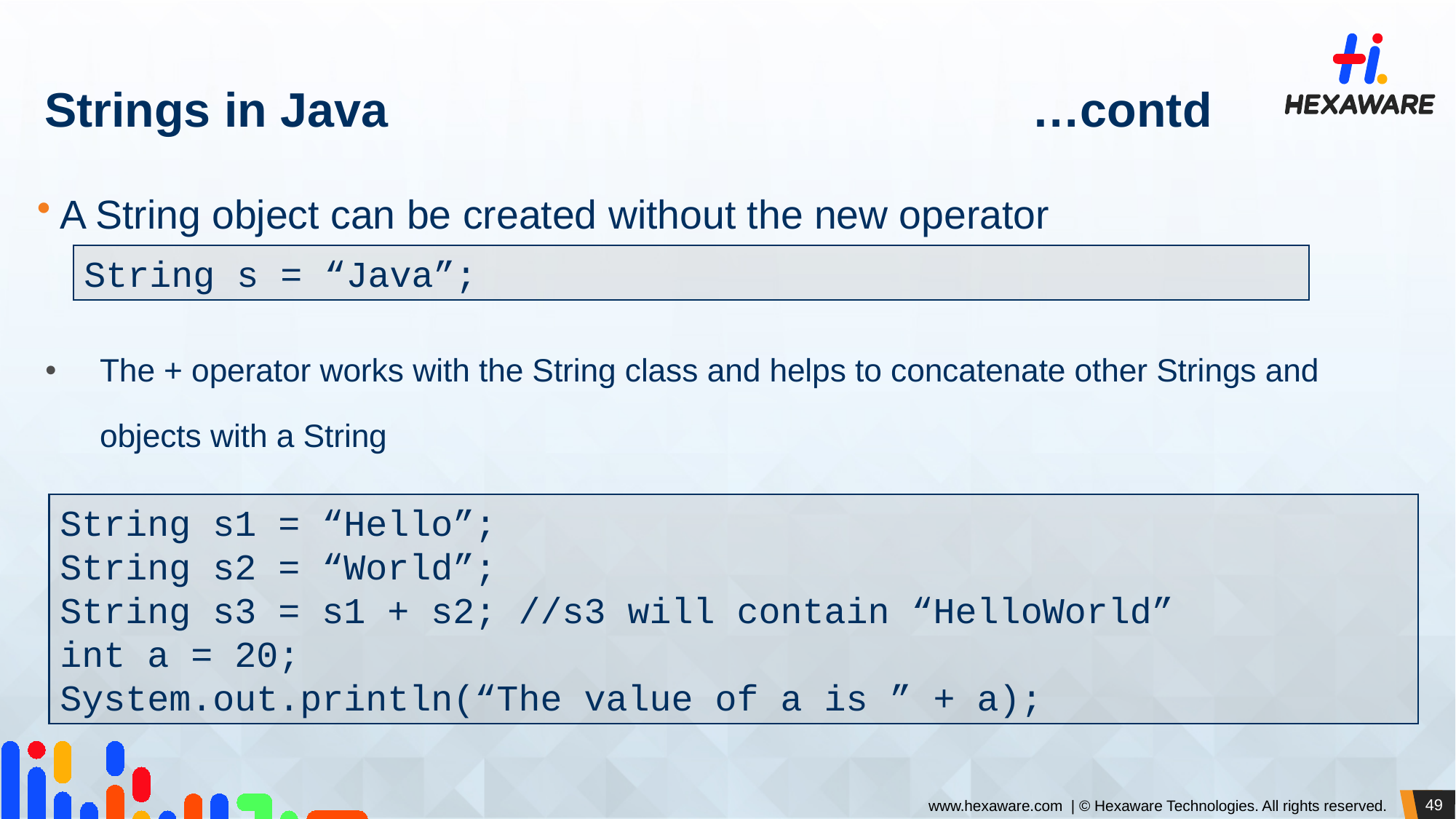

# Strings in Java                                                …contd
A String object can be created without the new operator
String s = “Java”;
The + operator works with the String class and helps to concatenate other Strings and objects with a String
String s1 = “Hello”;
String s2 = “World”;
String s3 = s1 + s2; //s3 will contain “HelloWorld”
int a = 20;
System.out.println(“The value of a is ” + a);